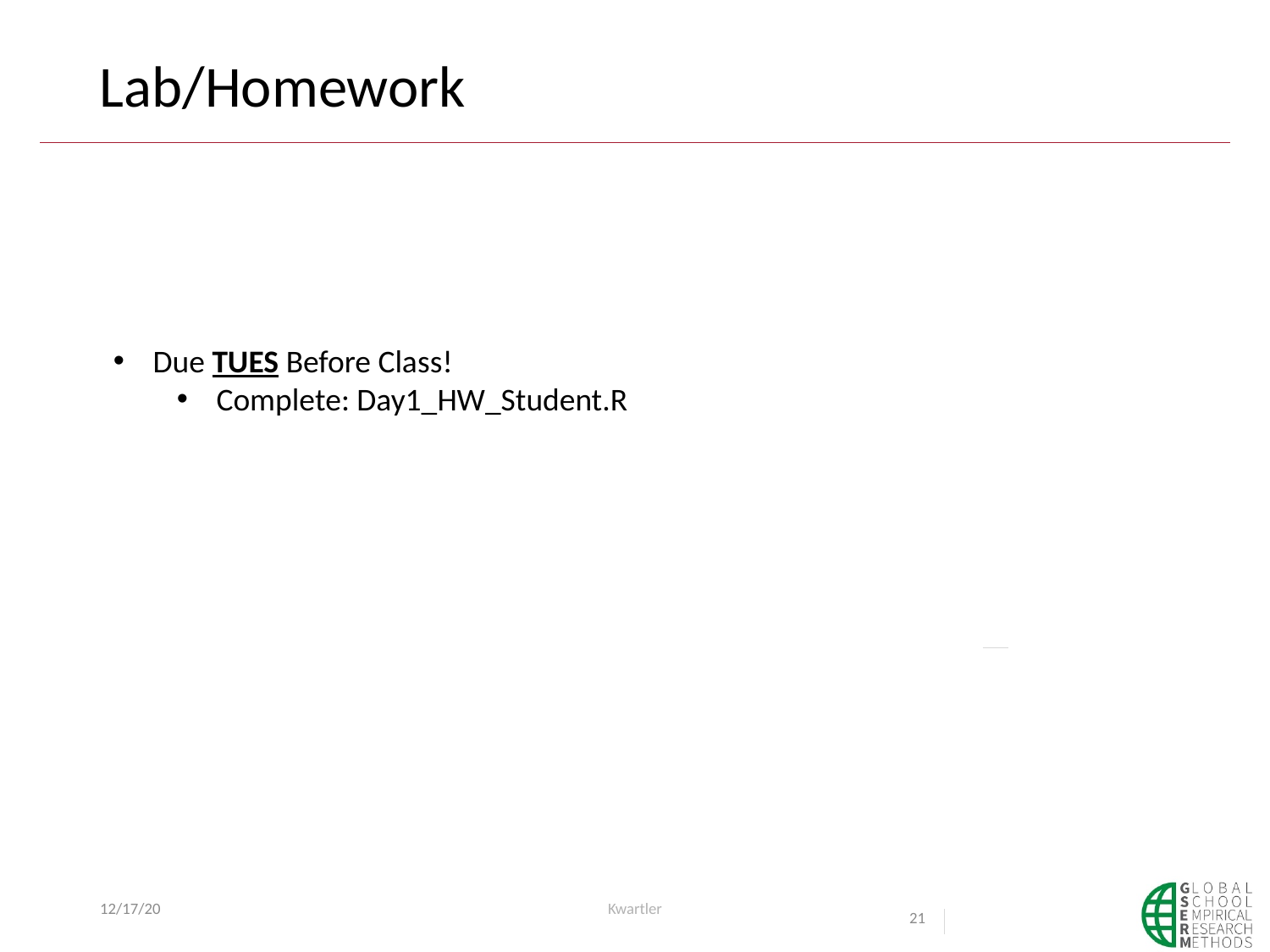

# Lab/Homework
Due TUES Before Class!
﻿Complete: Day1_HW_Student.R

12/17/20
Kwartler
21